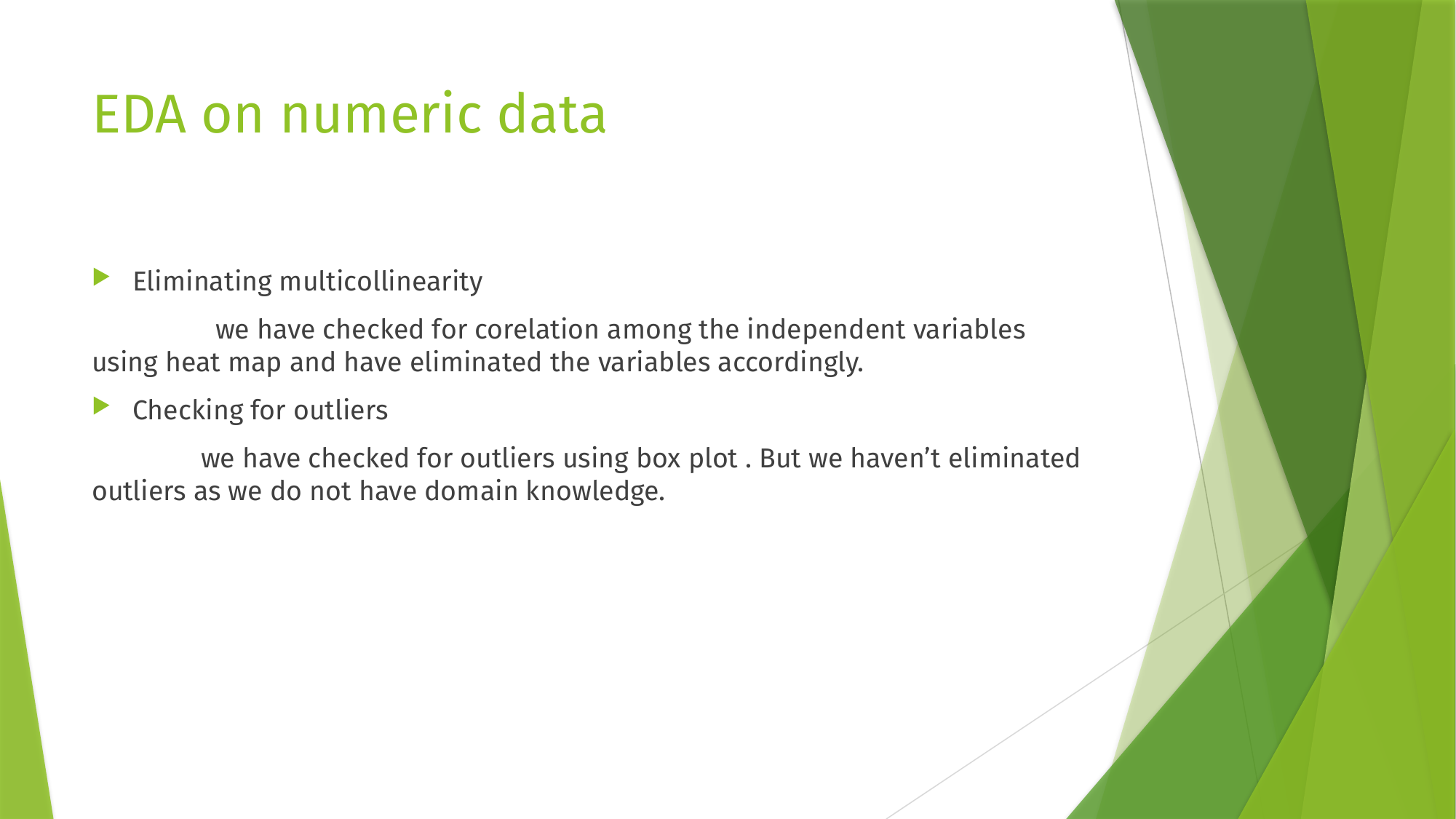

# EDA on numeric data
Eliminating multicollinearity
                 we have checked for corelation among the independent variables using heat map and have eliminated the variables accordingly.
Checking for outliers
               we have checked for outliers using box plot . But we haven’t eliminated  outliers as we do not have domain knowledge.